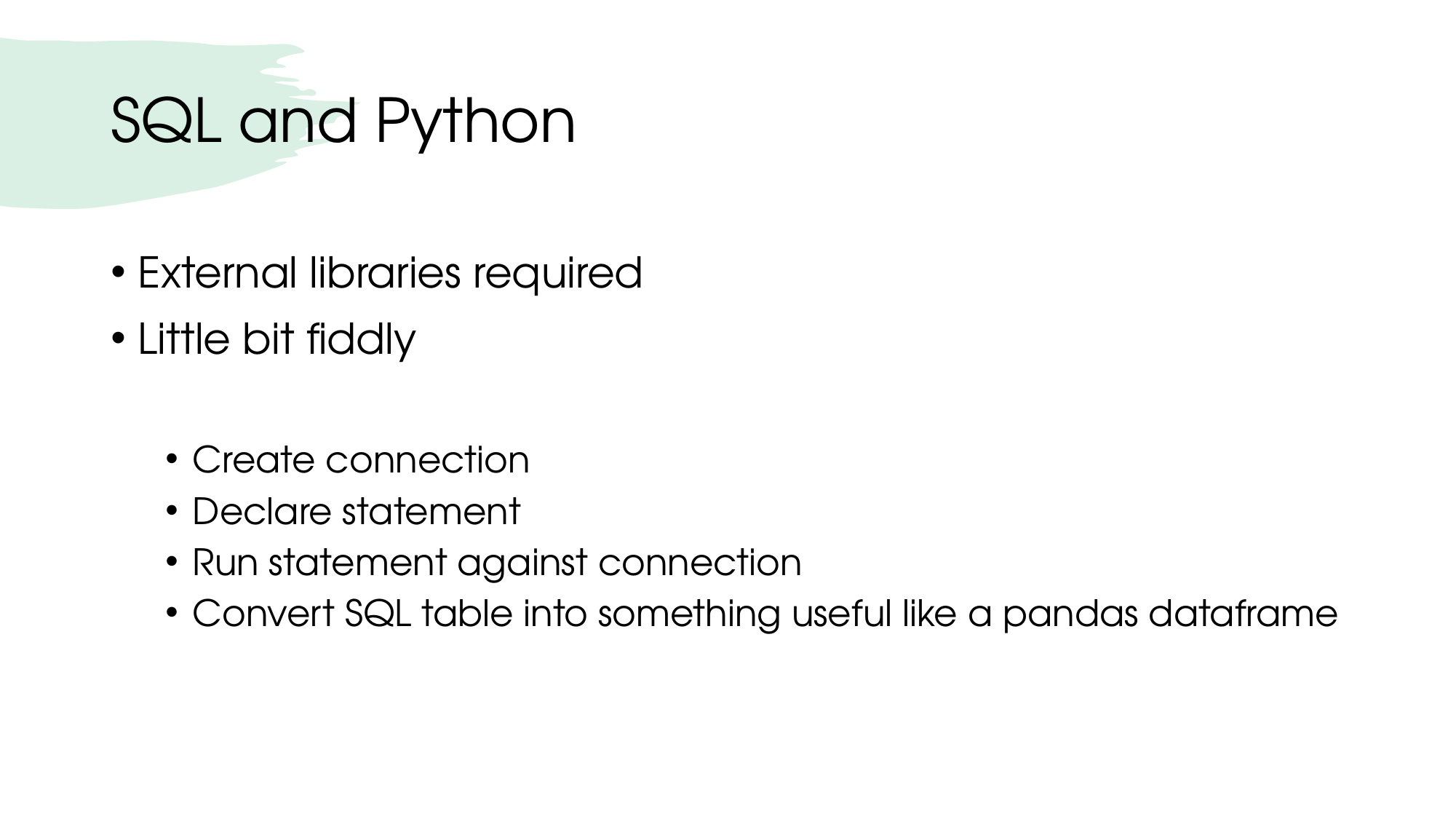

# SQL and Python
External libraries required
Little bit fiddly

Create connection
Declare statement
Run statement against connection
Convert SQL table into something useful like a pandas dataframe